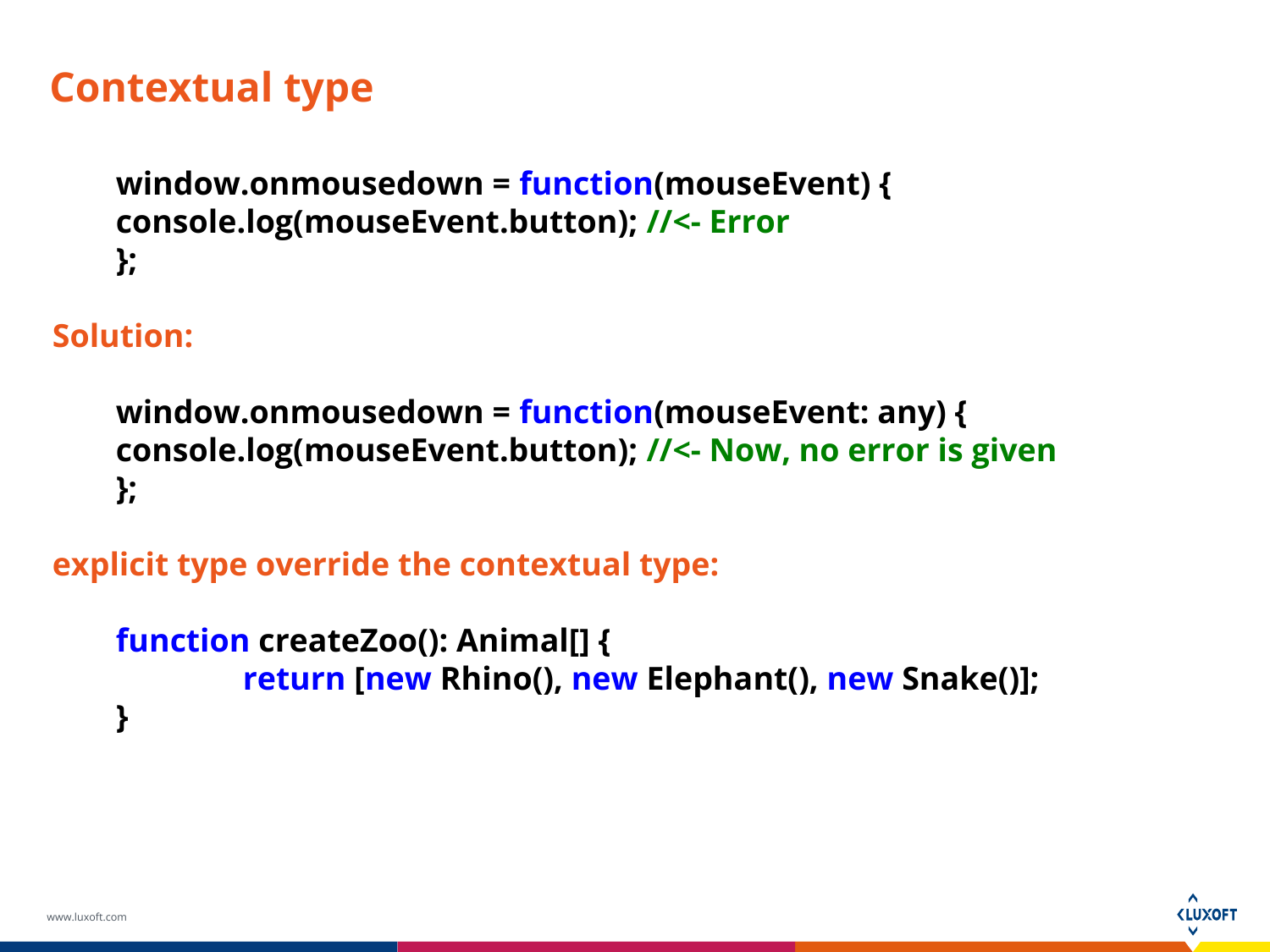

# Contextual type
window.onmousedown = function(mouseEvent) { 	console.log(mouseEvent.button); //<- Error
};

Solution:

window.onmousedown = function(mouseEvent: any) { 	console.log(mouseEvent.button); //<- Now, no error is given
};
explicit type override the contextual type:

function createZoo(): Animal[] {
	return [new Rhino(), new Elephant(), new Snake()];
}